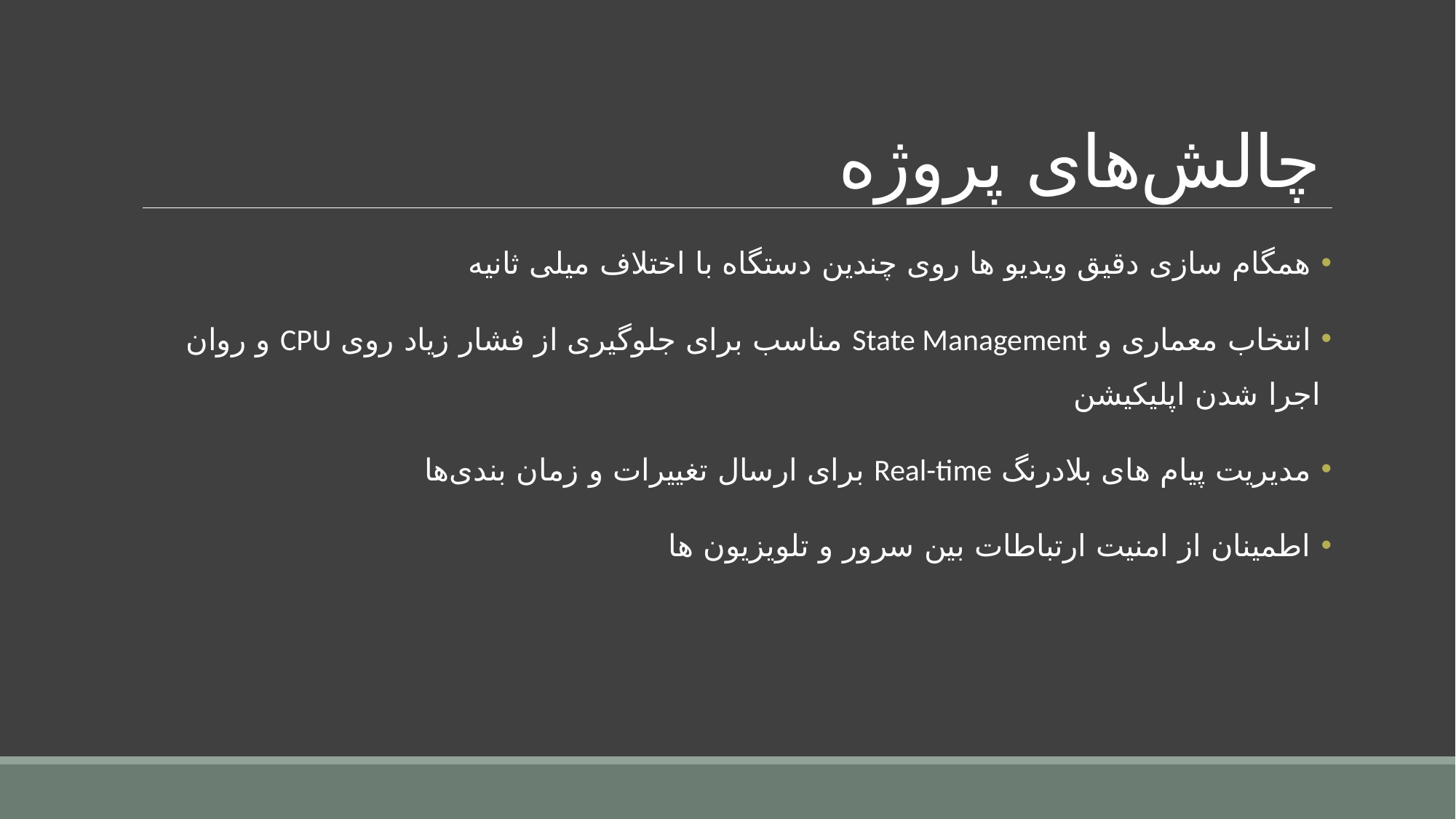

# چالش‌های پروژه
 همگام ‌سازی دقیق ویدیو ها روی چندین دستگاه با اختلاف میلی ‌ثانیه
 انتخاب معماری و State Management مناسب برای جلوگیری از فشار زیاد روی CPU و روان اجرا شدن اپلیکیشن
 مدیریت پیام ‌های بلادرنگ Real-time برای ارسال تغییرات و زمان ‌بندی‌ها
 اطمینان از امنیت ارتباطات بین سرور و تلویزیون‌ ها